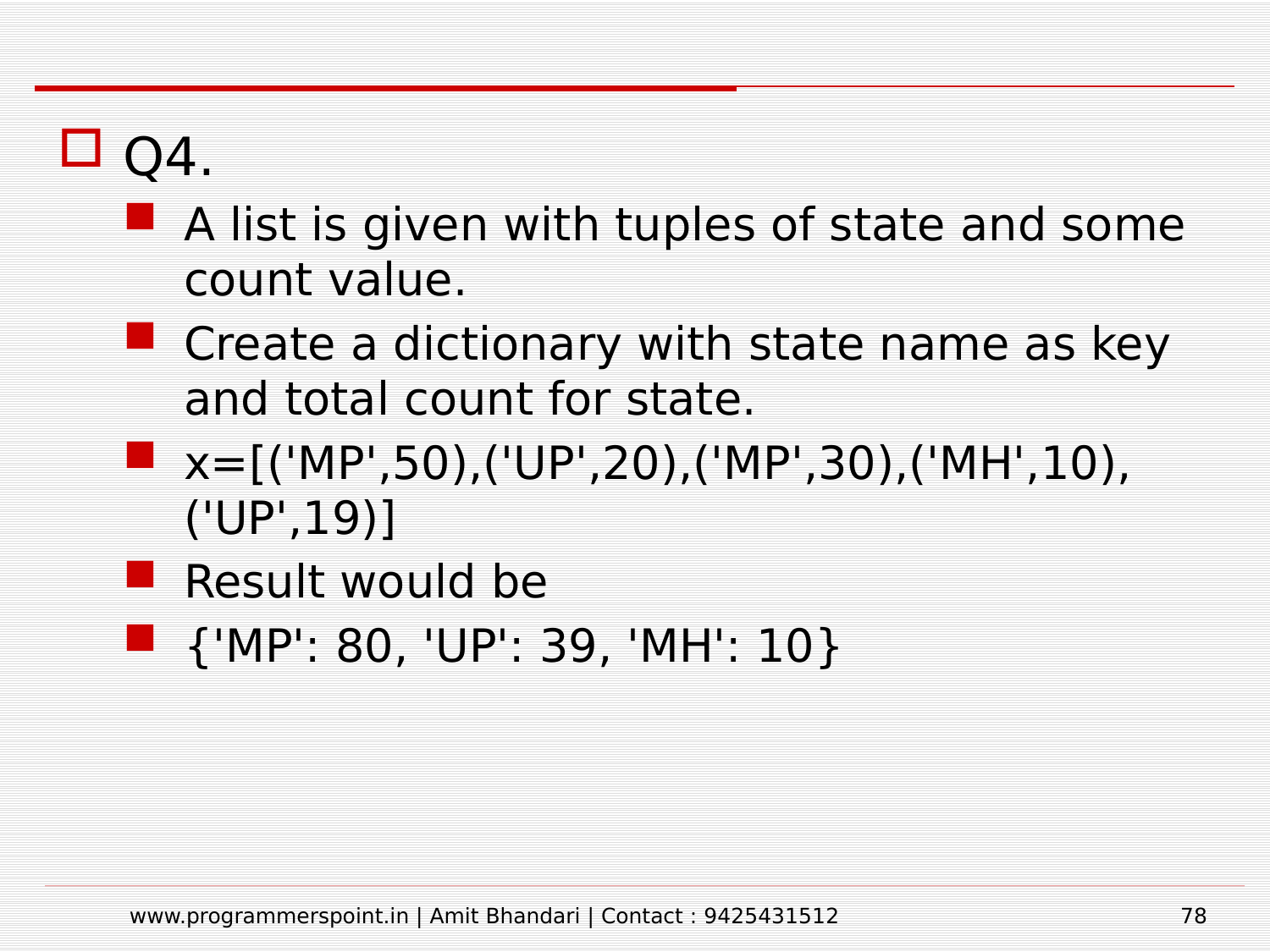

#
Q4.
A list is given with tuples of state and some count value.
Create a dictionary with state name as key and total count for state.
x=[('MP',50),('UP',20),('MP',30),('MH',10),('UP',19)]
Result would be
{'MP': 80, 'UP': 39, 'MH': 10}
www.programmerspoint.in | Amit Bhandari | Contact : 9425431512
78